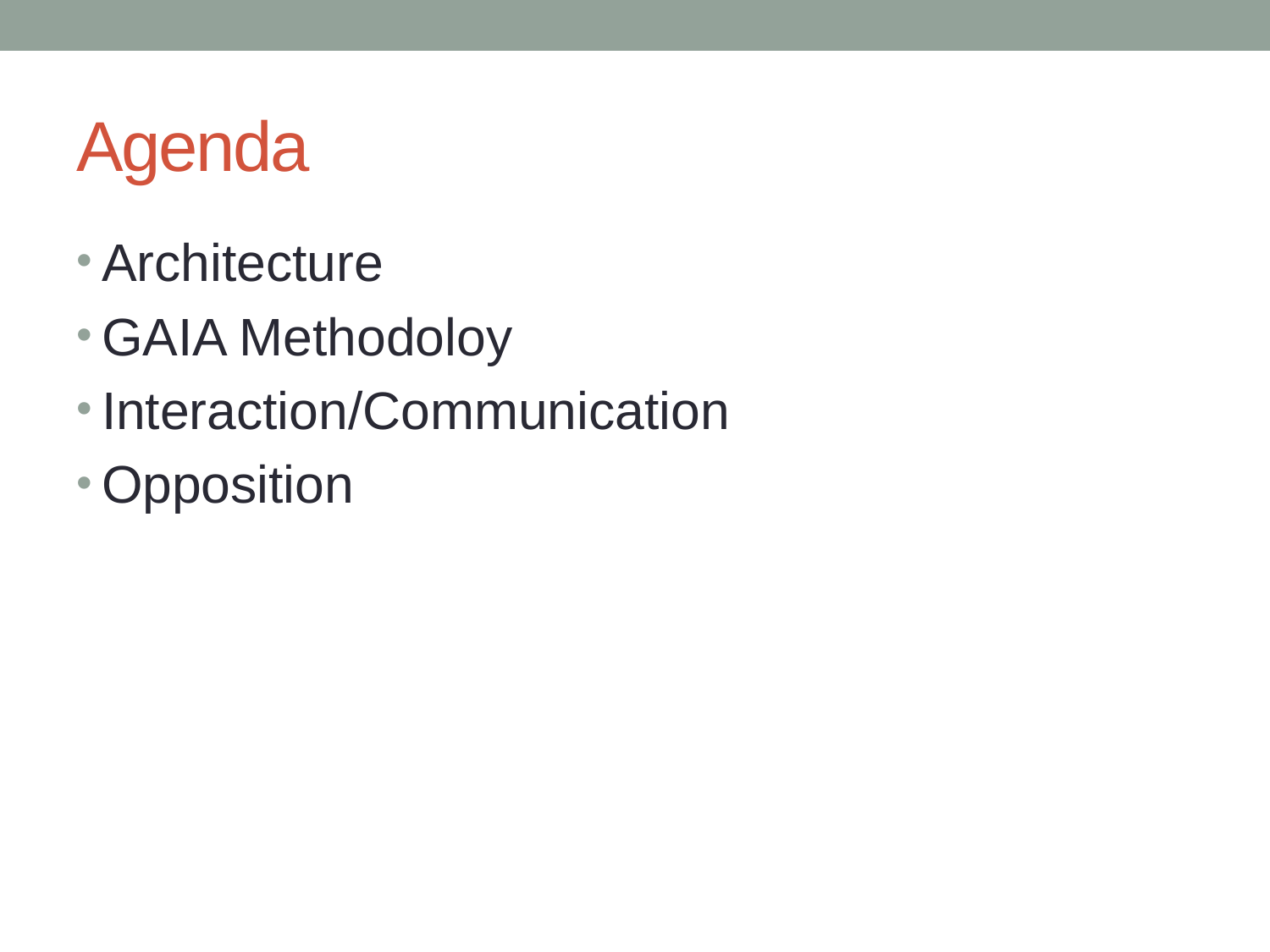

# Agenda
Architecture
GAIA Methodoloy
Interaction/Communication
Opposition